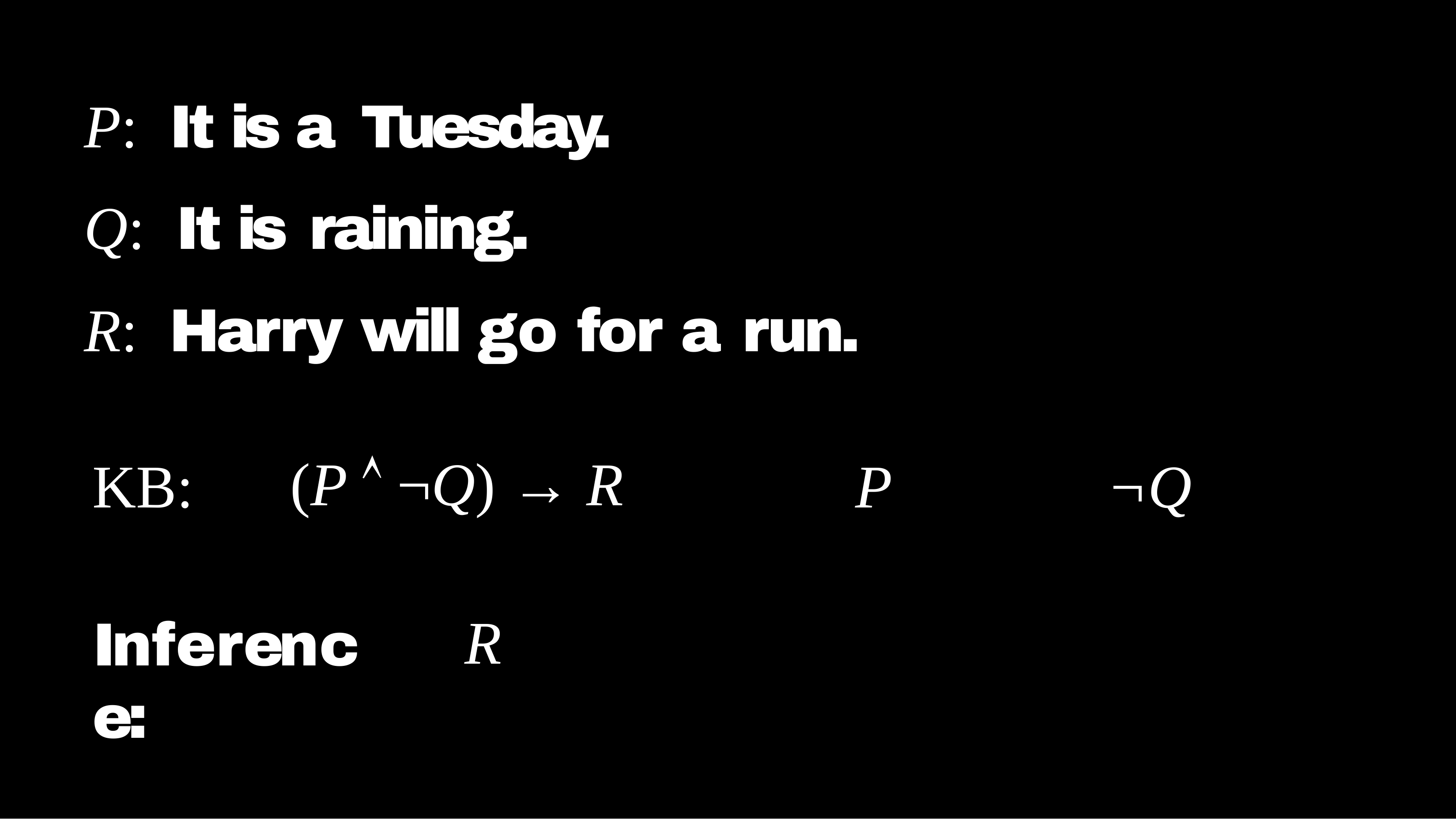

P:	It is a Tuesday.
Q:	It is raining.
R:	Harry will go for a run.
(P ∧ ¬Q) → R
KB:
P
¬Q
R
Inference: